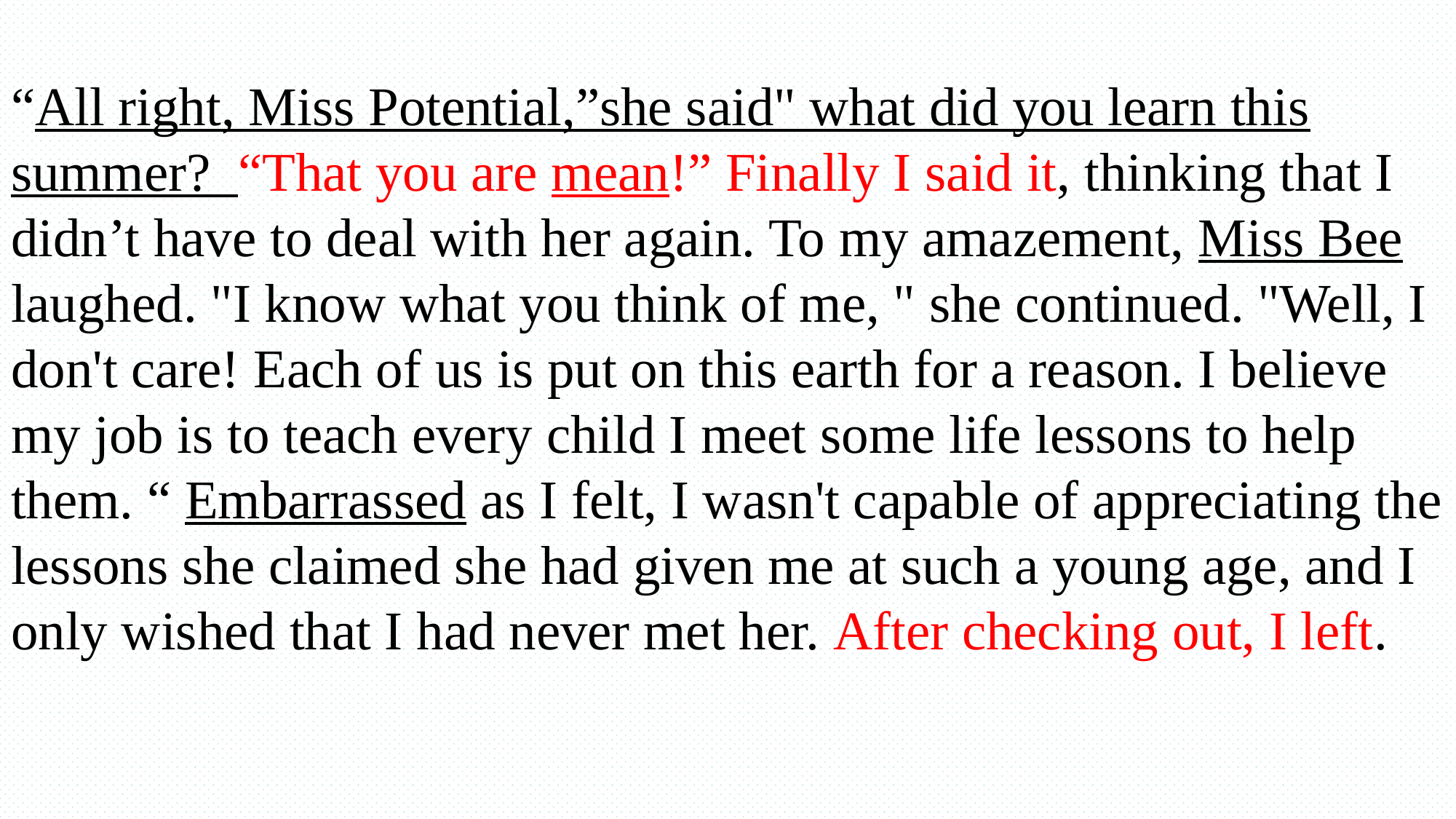

“All right, Miss Potential,”she said" what did you learn this summer?  “That you are mean!” Finally I said it, thinking that I didn’t have to deal with her again. To my amazement, Miss Bee laughed. "I know what you think of me, " she continued. "Well, I don't care! Each of us is put on this earth for a reason. I believe my job is to teach every child I meet some life lessons to help them. “ Embarrassed as I felt, I wasn't capable of appreciating the lessons she claimed she had given me at such a young age, and I only wished that I had never met her. After checking out, I left.